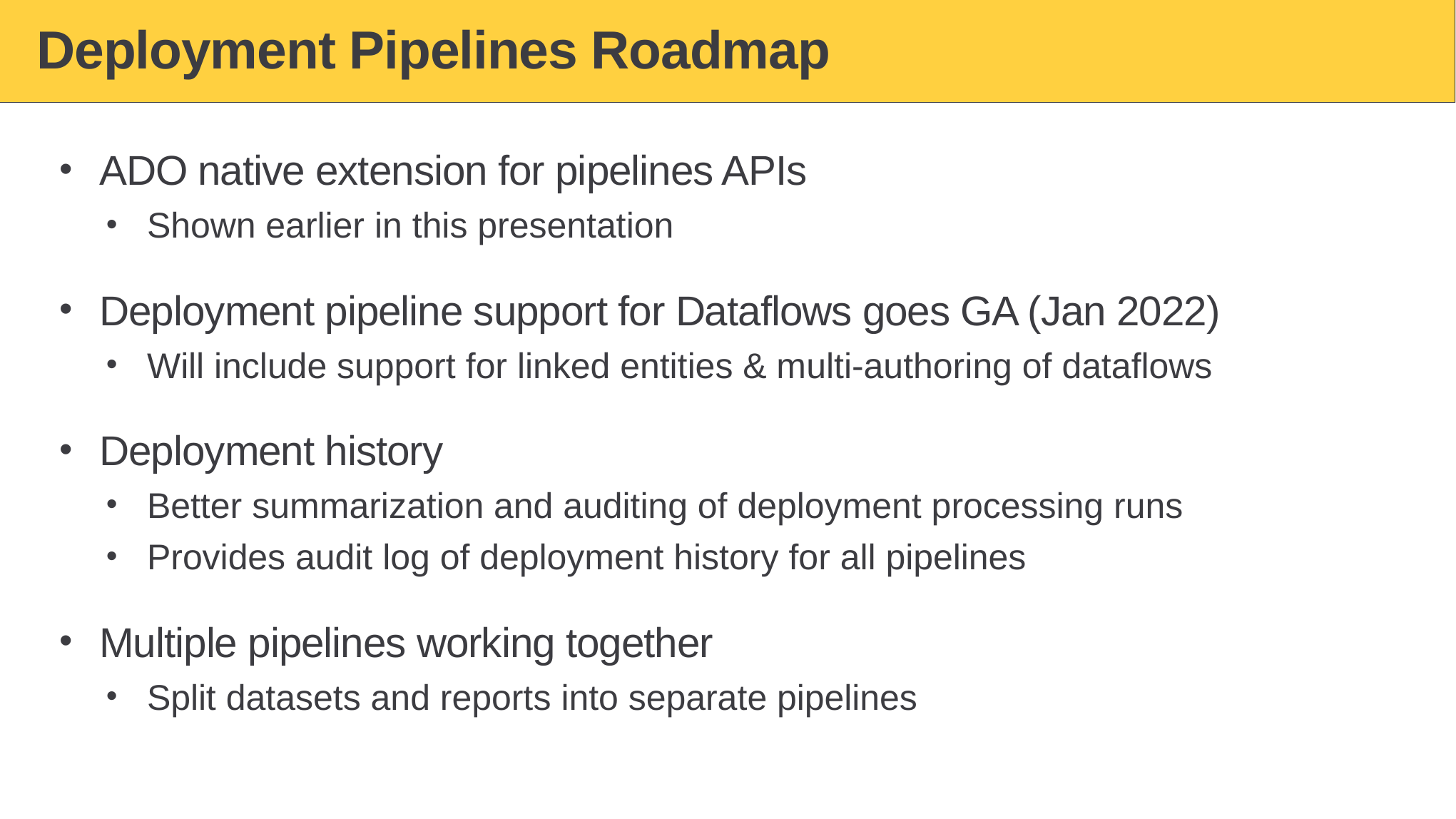

# Deployment Pipelines Roadmap
ADO native extension for pipelines APIs
Shown earlier in this presentation
Deployment pipeline support for Dataflows goes GA (Jan 2022)
Will include support for linked entities & multi-authoring of dataflows
Deployment history
Better summarization and auditing of deployment processing runs
Provides audit log of deployment history for all pipelines
Multiple pipelines working together
Split datasets and reports into separate pipelines